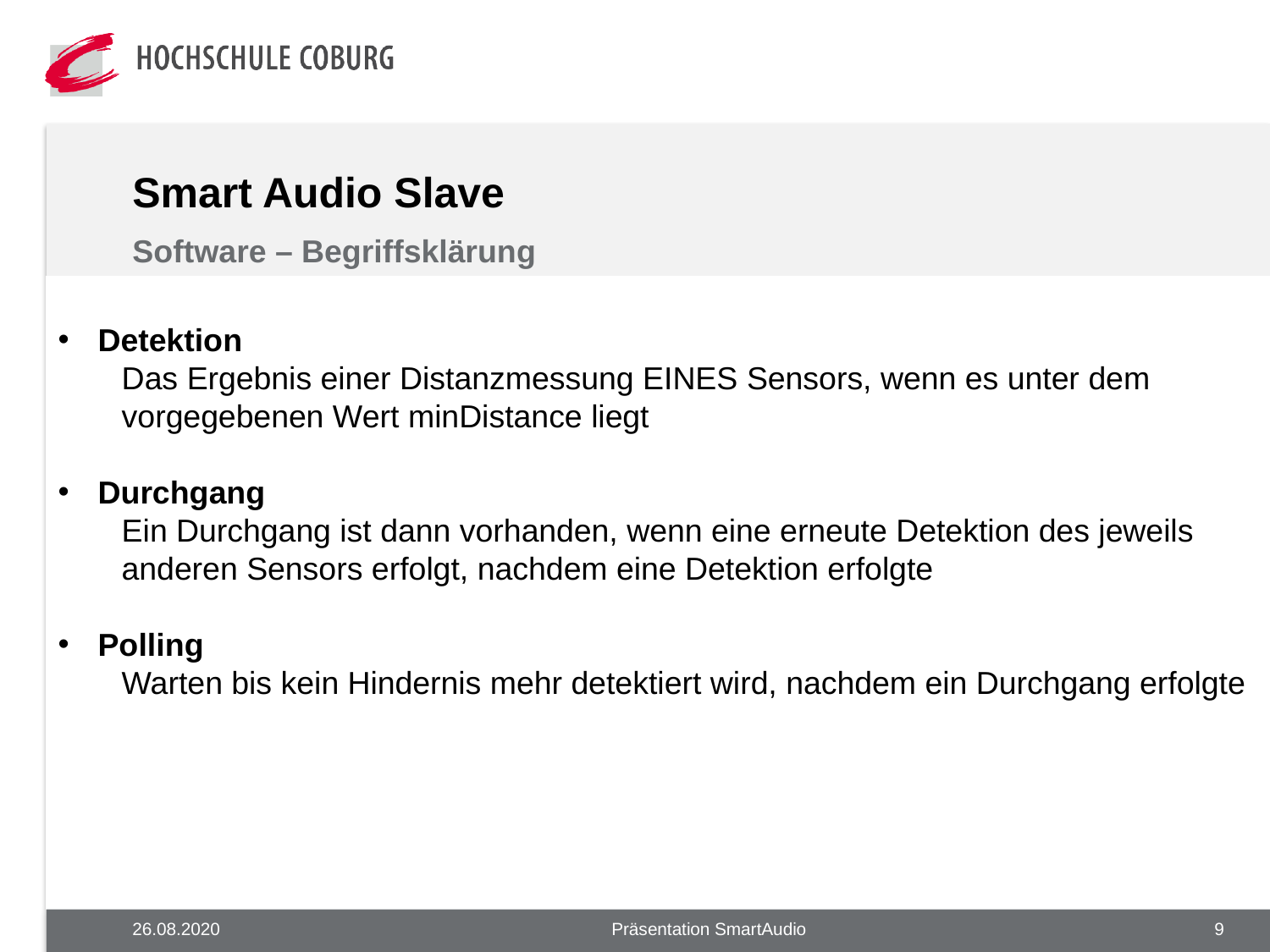

Smart Audio Slave
Software – Begriffsklärung

Detektion
Das Ergebnis einer Distanzmessung EINES Sensors, wenn es unter dem vorgegebenen Wert minDistance liegt

Durchgang
Ein Durchgang ist dann vorhanden, wenn eine erneute Detektion des jeweils anderen Sensors erfolgt, nachdem eine Detektion erfolgte

Polling
Warten bis kein Hindernis mehr detektiert wird, nachdem ein Durchgang erfolgte
26.08.2020
Präsentation SmartAudio

9